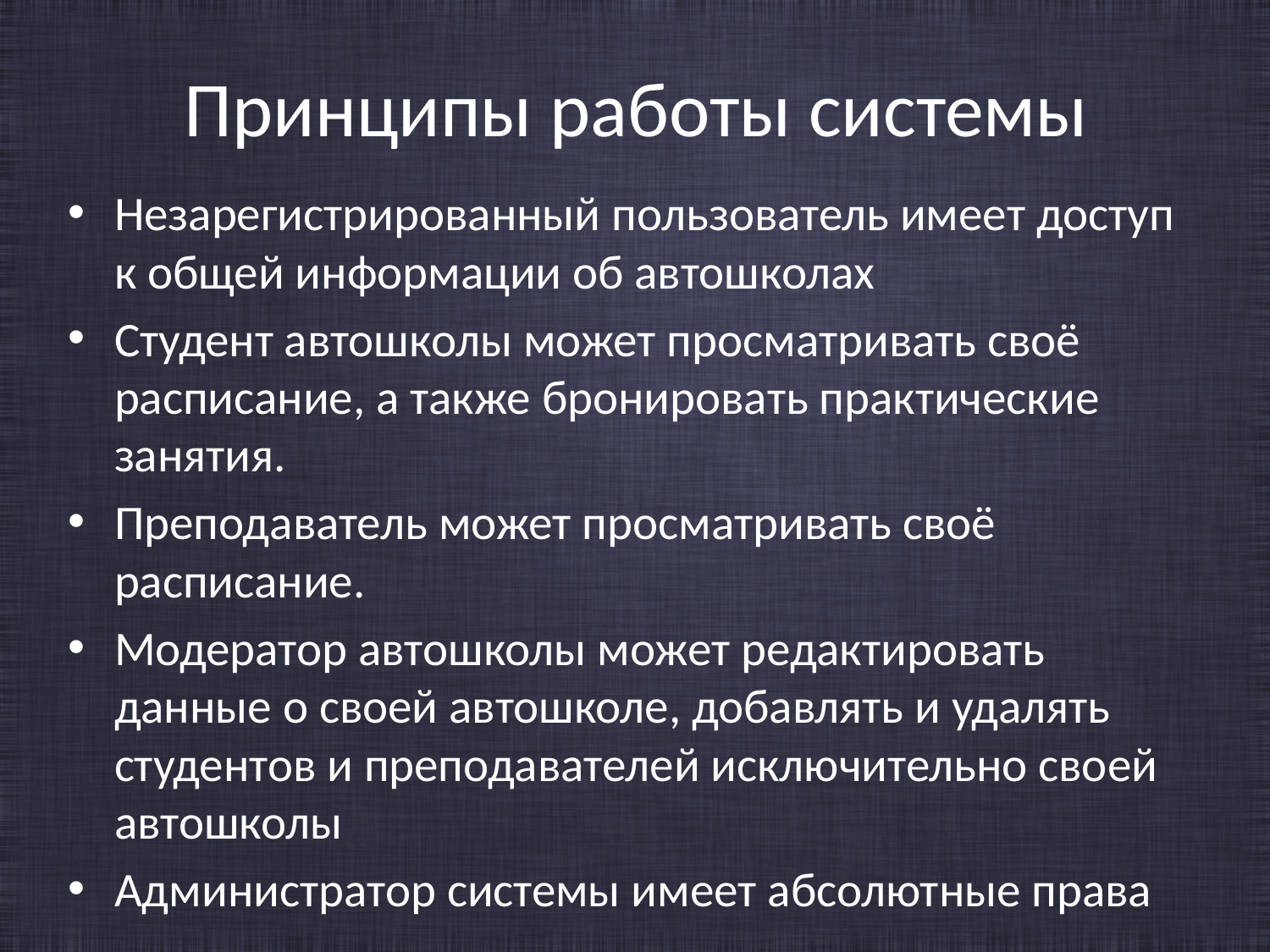

# Принципы работы системы
Незарегистрированный пользователь имеет доступ к общей информации об автошколах
Студент автошколы может просматривать своё расписание, а также бронировать практические занятия.
Преподаватель может просматривать своё расписание.
Модератор автошколы может редактировать данные о своей автошколе, добавлять и удалять студентов и преподавателей исключительно своей автошколы
Администратор системы имеет абсолютные права